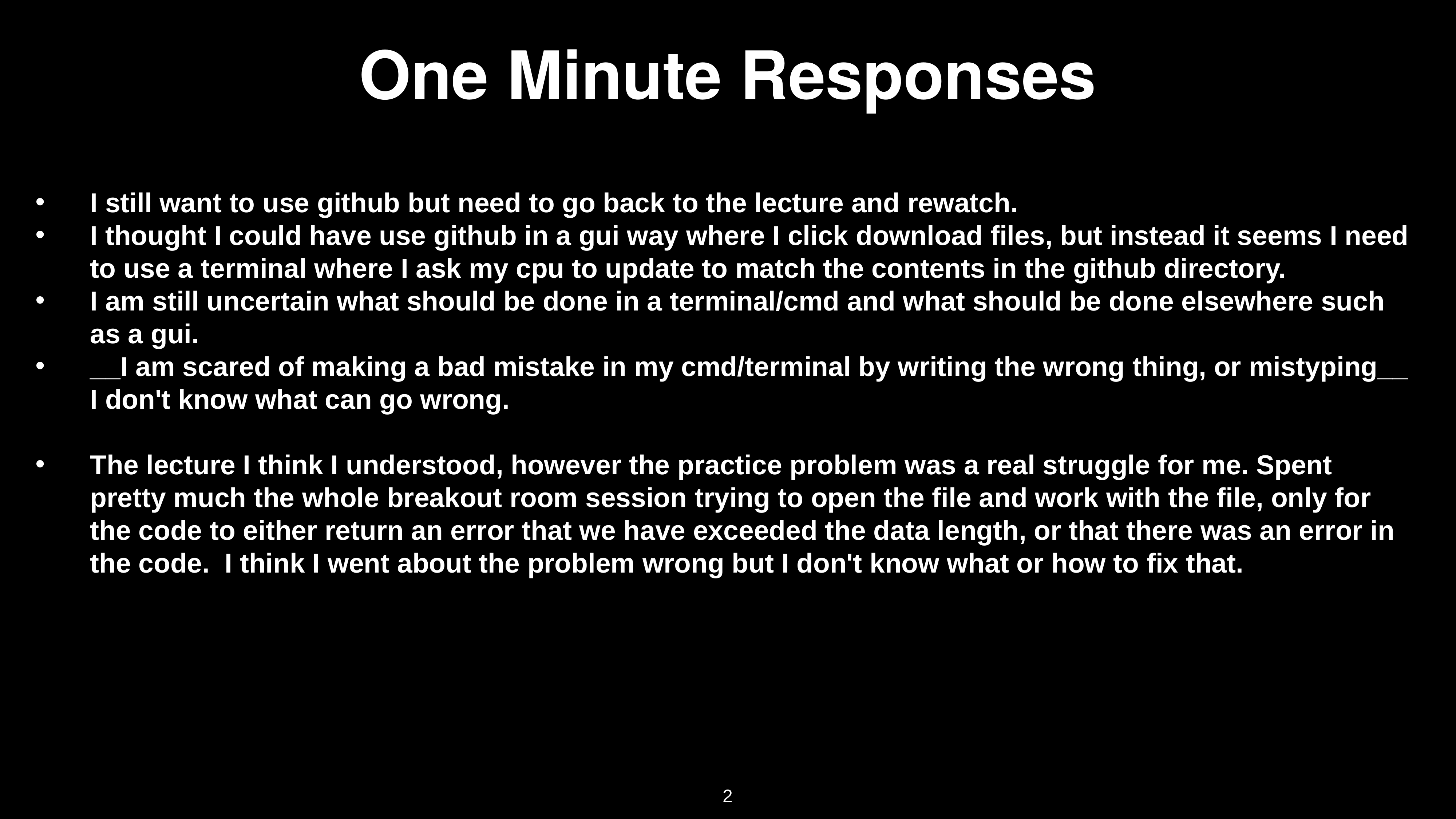

2
One Minute Responses
I still want to use github but need to go back to the lecture and rewatch.
I thought I could have use github in a gui way where I click download files, but instead it seems I need to use a terminal where I ask my cpu to update to match the contents in the github directory.
I am still uncertain what should be done in a terminal/cmd and what should be done elsewhere such as a gui.
__I am scared of making a bad mistake in my cmd/terminal by writing the wrong thing, or mistyping__ I don't know what can go wrong.

The lecture I think I understood, however the practice problem was a real struggle for me. Spent pretty much the whole breakout room session trying to open the file and work with the file, only for the code to either return an error that we have exceeded the data length, or that there was an error in the code.  I think I went about the problem wrong but I don't know what or how to fix that.